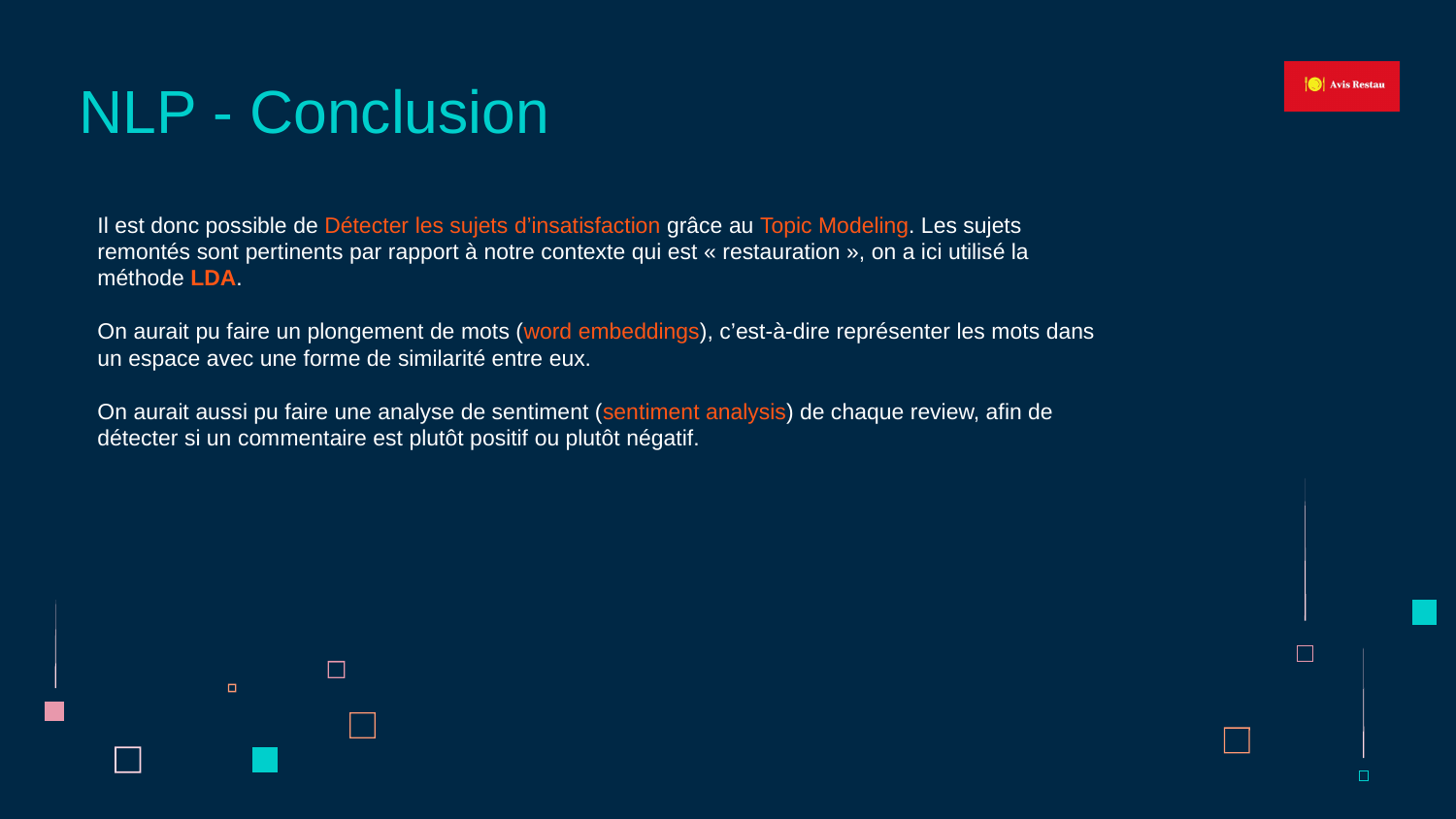

NLP - Conclusion
Il est donc possible de Détecter les sujets d’insatisfaction grâce au Topic Modeling. Les sujets remontés sont pertinents par rapport à notre contexte qui est « restauration », on a ici utilisé la méthode LDA.

On aurait pu faire un plongement de mots (word embeddings), c’est-à-dire représenter les mots dans un espace avec une forme de similarité entre eux.

On aurait aussi pu faire une analyse de sentiment (sentiment analysis) de chaque review, afin de détecter si un commentaire est plutôt positif ou plutôt négatif.